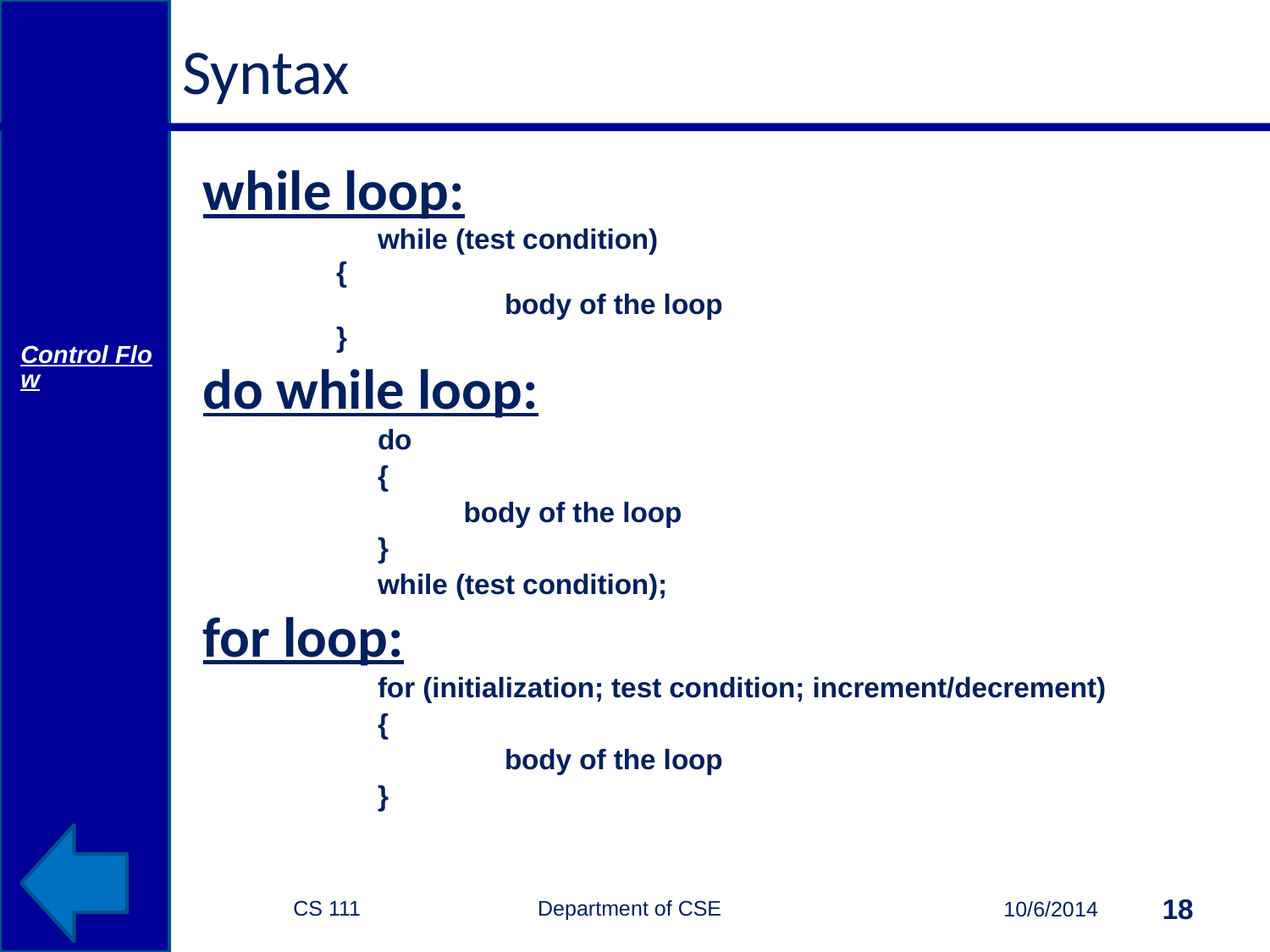

# Syntax
while loop:
		while (test condition)
                 {
                 		body of the loop
                 }
do while loop:
		do
		{
		           body of the loop
		}
		while (test condition);
for loop:
		for (initialization; test condition; increment/decrement)
         	{
               		body of the loop
         	}

Control Flow

CS 111                              Department of CSE
18
10/6/2014